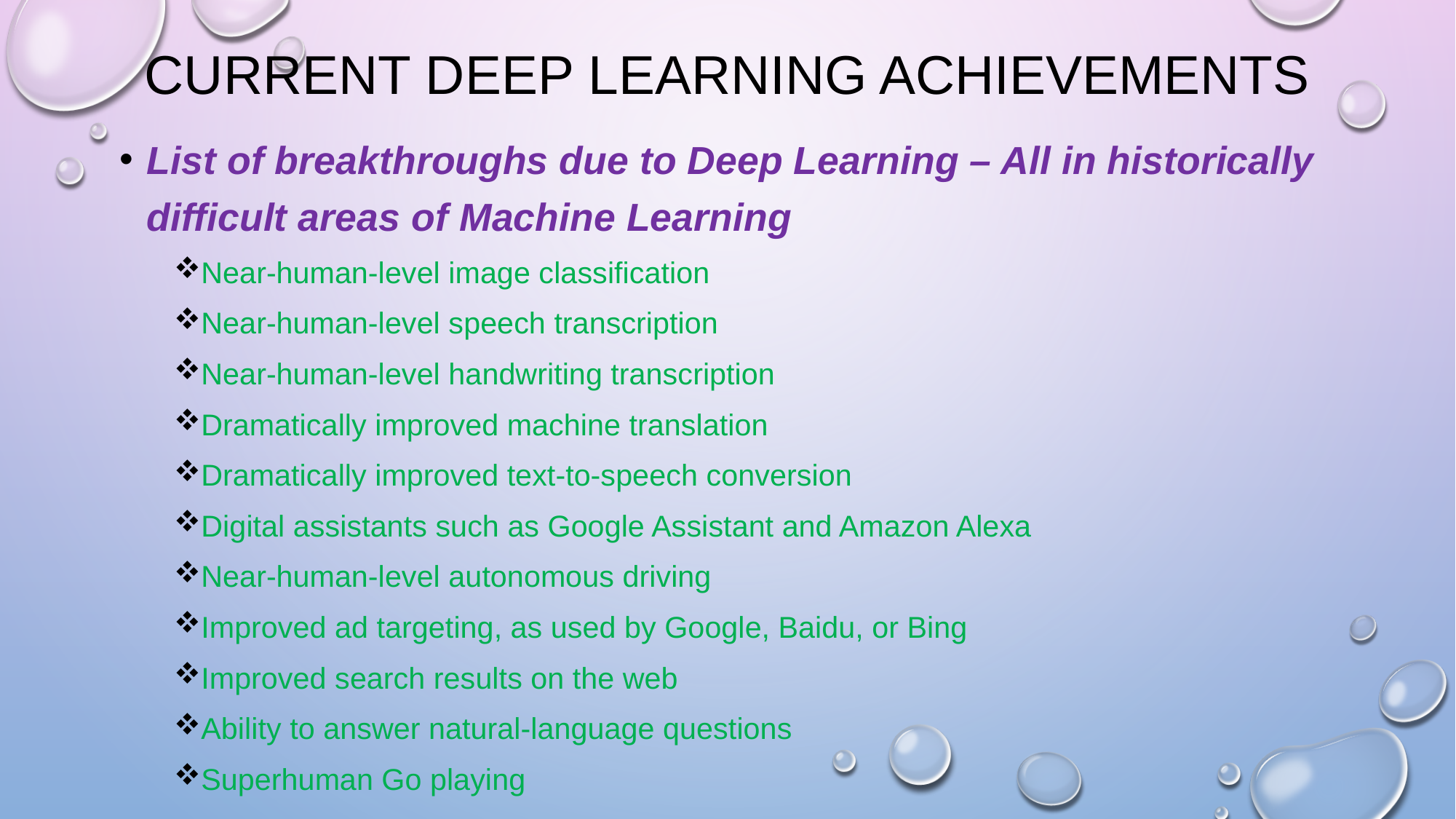

# Current deep learning achievements
List of breakthroughs due to Deep Learning – All in historically difficult areas of Machine Learning
Near-human-level image classification
Near-human-level speech transcription
Near-human-level handwriting transcription
Dramatically improved machine translation
Dramatically improved text-to-speech conversion
Digital assistants such as Google Assistant and Amazon Alexa
Near-human-level autonomous driving
Improved ad targeting, as used by Google, Baidu, or Bing
Improved search results on the web
Ability to answer natural-language questions
Superhuman Go playing